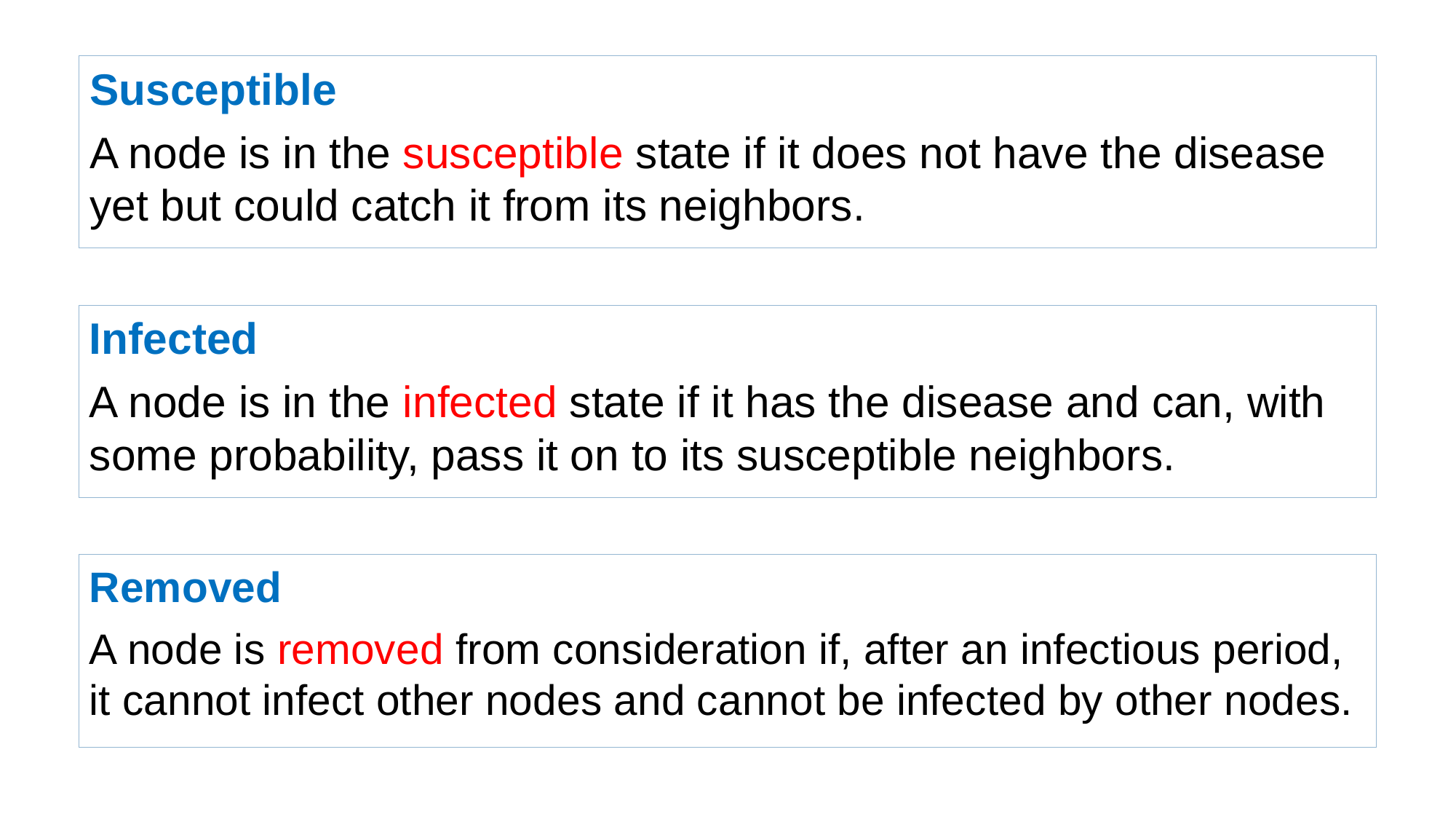

Susceptible
A node is in the susceptible state if it does not have the disease yet but could catch it from its neighbors.

4
Infected
A node is in the infected state if it has the disease and can, with some probability, pass it on to its susceptible neighbors.

Removed
A node is removed from consideration if, after an infectious period, it cannot infect other nodes and cannot be infected by other nodes.